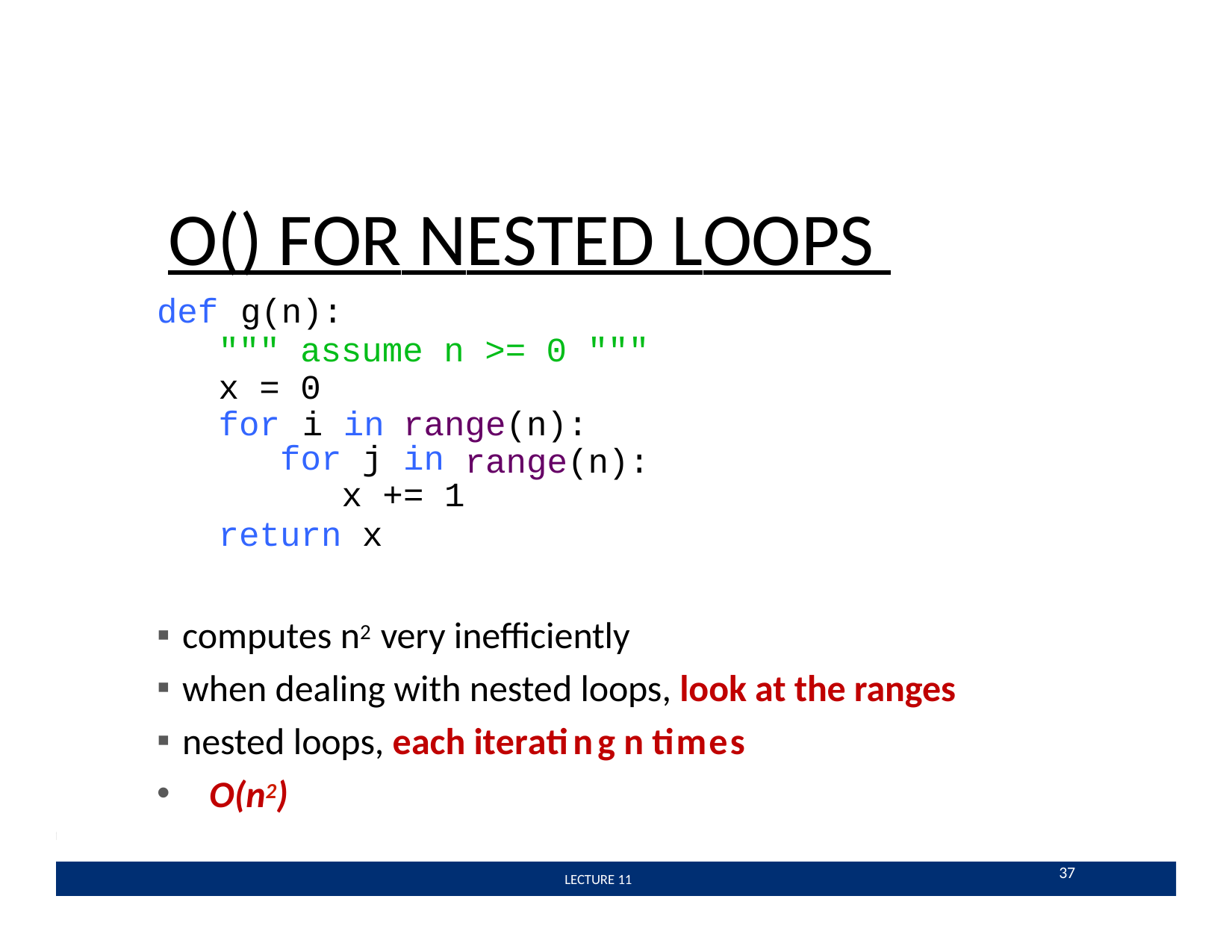

# O() FOR NESTED LOOPS
def	g(n):
""" assume n >= 0 """ x = 0
for	i in
range(n):
for j in
x += 1
return x
range(n):
computes n2  very ineﬃciently
when dealing with nested loops, look at the ranges
nested loops, each iterating n times
 O(n2)
37
 LECTURE 11